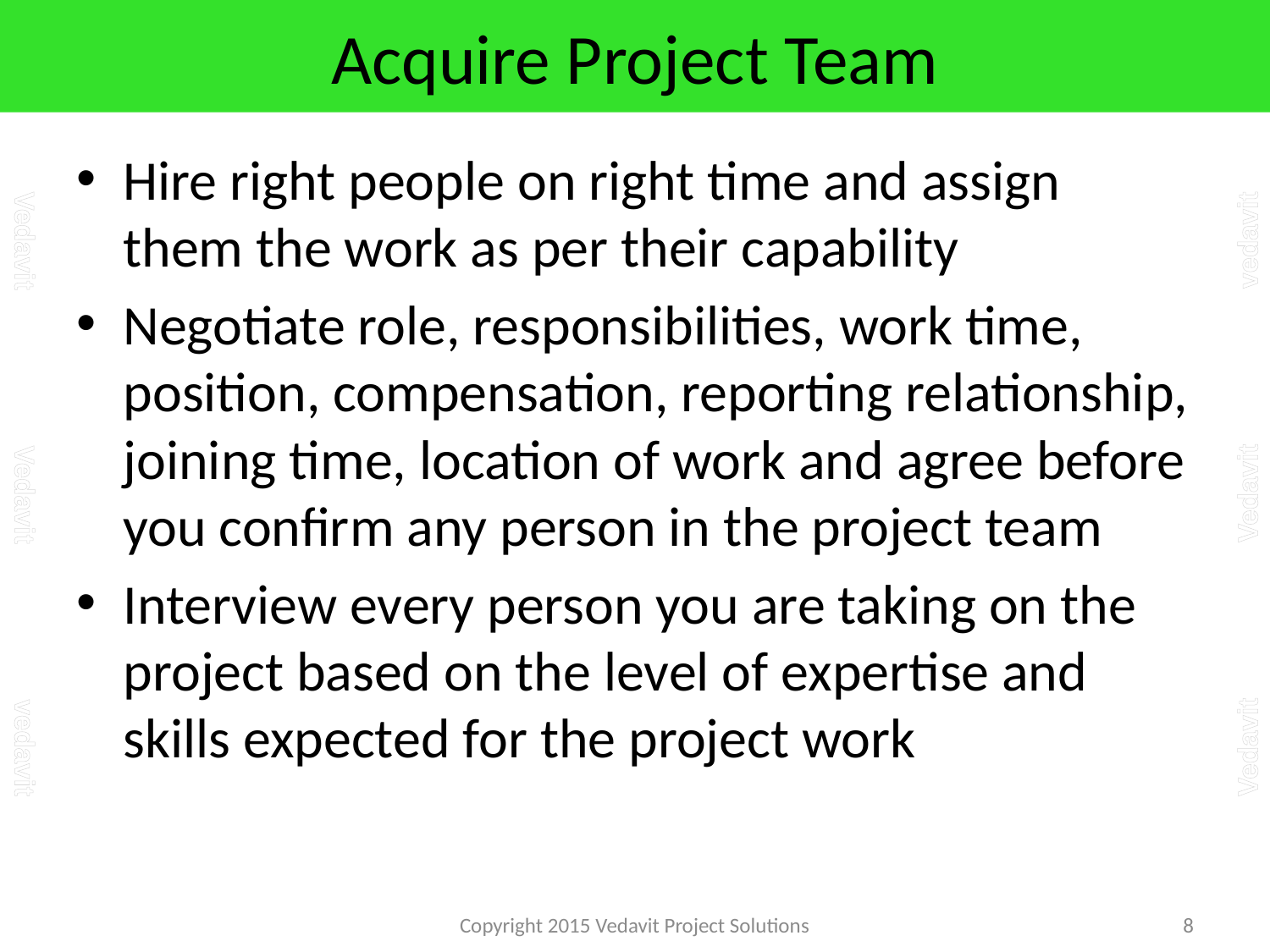

# Acquire Project Team
Hire right people on right time and assign them the work as per their capability
Negotiate role, responsibilities, work time, position, compensation, reporting relationship, joining time, location of work and agree before you confirm any person in the project team
Interview every person you are taking on the project based on the level of expertise and skills expected for the project work
Copyright 2015 Vedavit Project Solutions
8